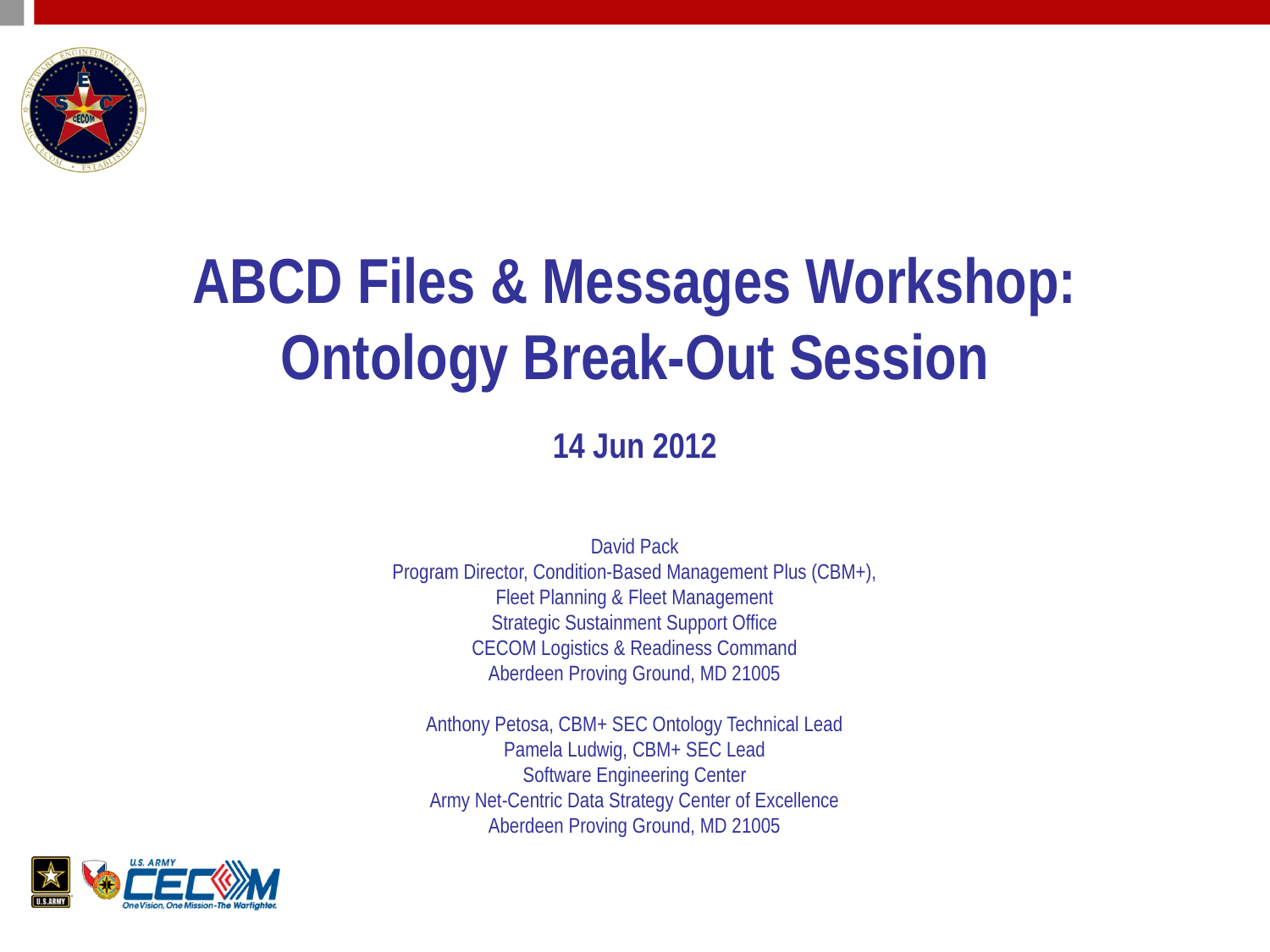

ABCD Files & Messages Workshop:
Ontology Break-Out Session
14 Jun 2012
David Pack
Program Director, Condition-Based Management Plus (CBM+),
Fleet Planning & Fleet Management
Strategic Sustainment Support Office
CECOM Logistics & Readiness Command
Aberdeen Proving Ground, MD 21005

Anthony Petosa, CBM+ SEC Ontology Technical Lead
Pamela Ludwig, CBM+ SEC Lead
Software Engineering Center
Army Net-Centric Data Strategy Center of Excellence
Aberdeen Proving Ground, MD 21005